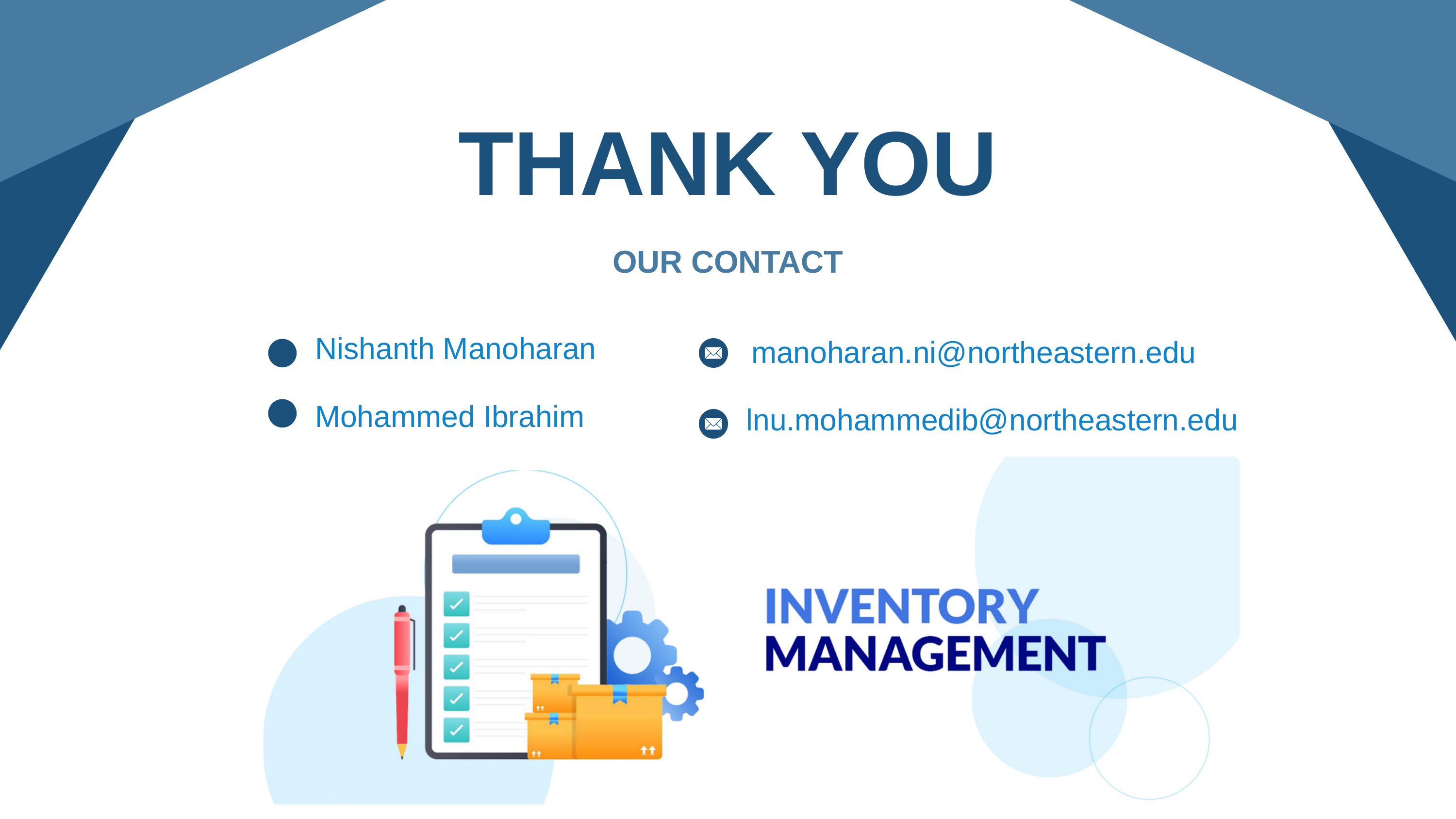

THANK YOU
OUR CONTACT
Nishanth Manoharan
manoharan.ni@northeastern.edu

Mohammed Ibrahim

lnu.mohammedib@northeastern.edu